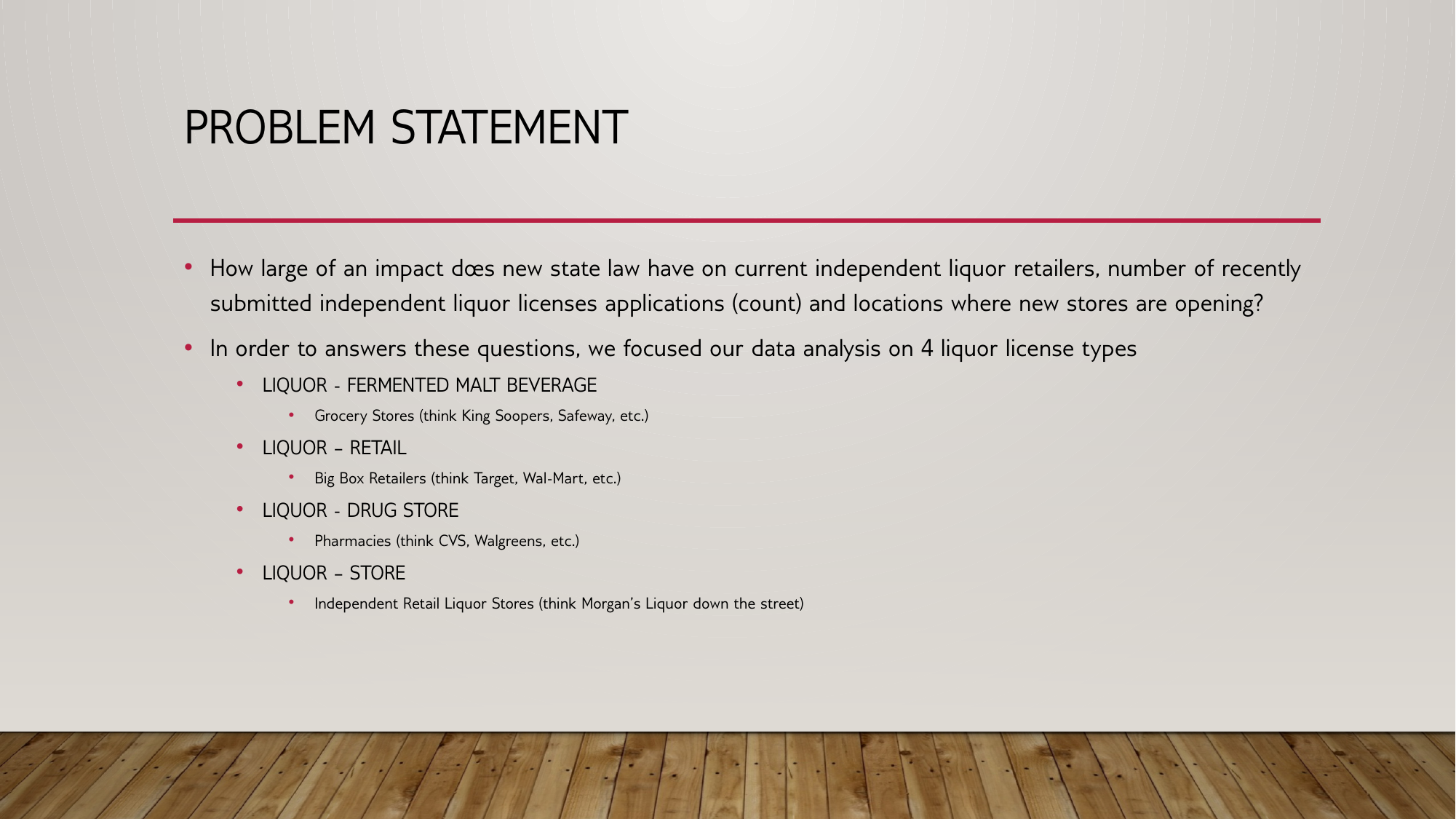

# Problem Statement
How large of an impact does new state law have on current independent liquor retailers, number of recently submitted independent liquor licenses applications (count) and locations where new stores are opening?
In order to answers these questions, we focused our data analysis on 4 liquor license types
LIQUOR - FERMENTED MALT BEVERAGE
Grocery Stores (think King Soopers, Safeway, etc.)
LIQUOR – RETAIL
Big Box Retailers (think Target, Wal-Mart, etc.)
LIQUOR - DRUG STORE
Pharmacies (think CVS, Walgreens, etc.)
LIQUOR – STORE
Independent Retail Liquor Stores (think Morgan’s Liquor down the street)